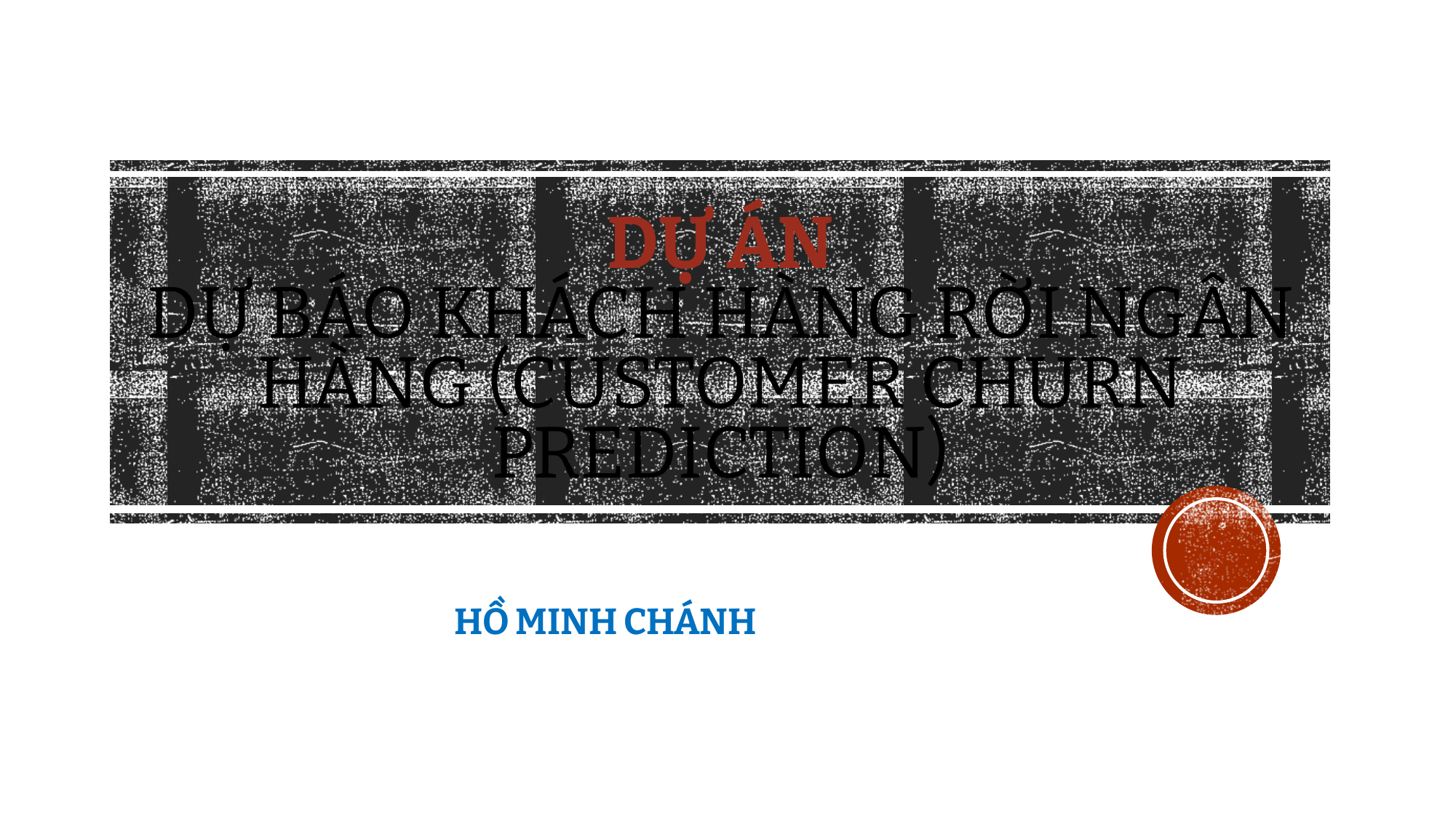

# Dự án Dự báo khách hàng rời ngân hàng (Customer Churn Prediction)
HỒ MINH CHÁNH